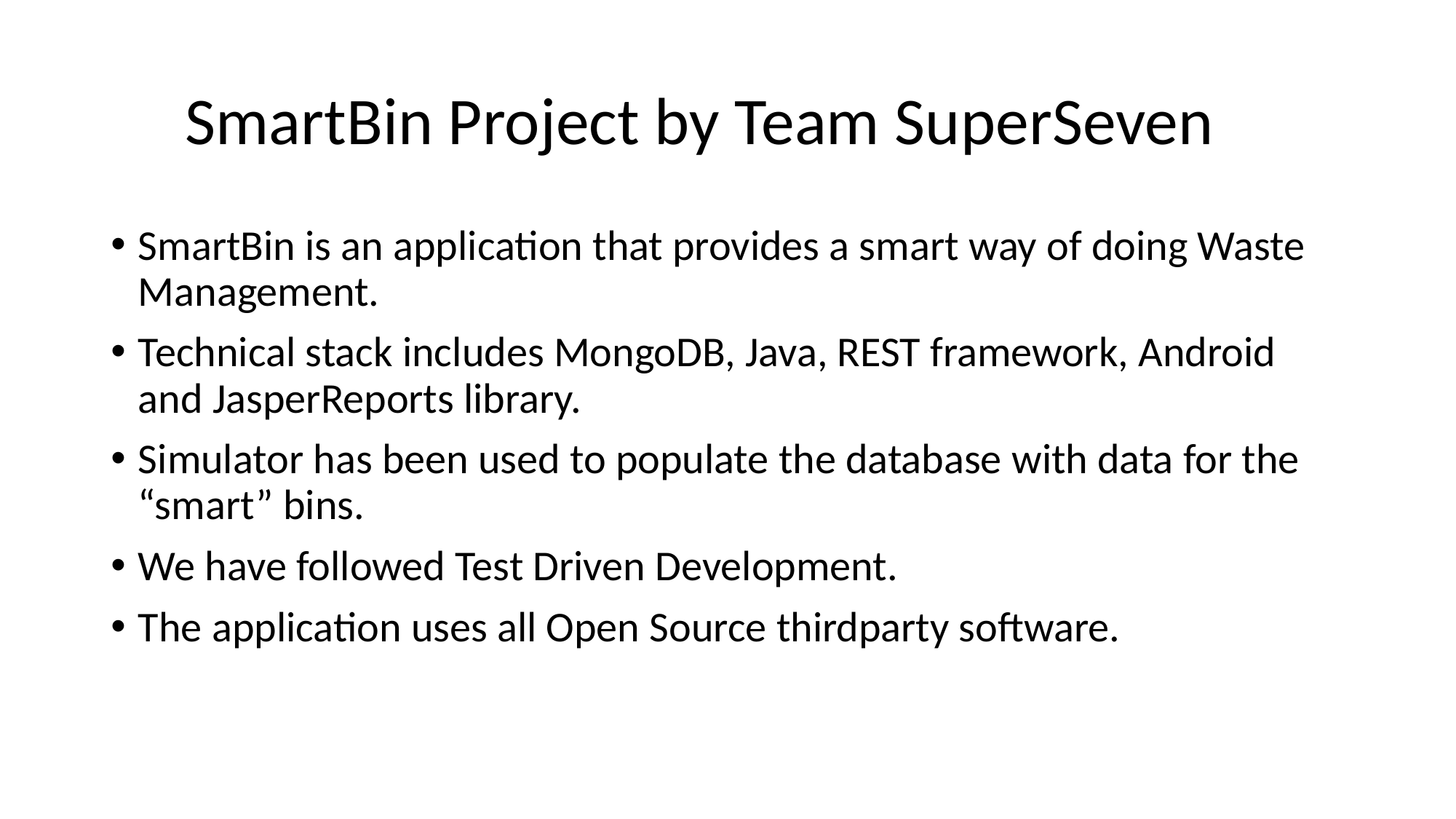

# SmartBin Project by Team SuperSeven
SmartBin is an application that provides a smart way of doing Waste Management.
Technical stack includes MongoDB, Java, REST framework, Android and JasperReports library.
Simulator has been used to populate the database with data for the “smart” bins.
We have followed Test Driven Development.
The application uses all Open Source thirdparty software.